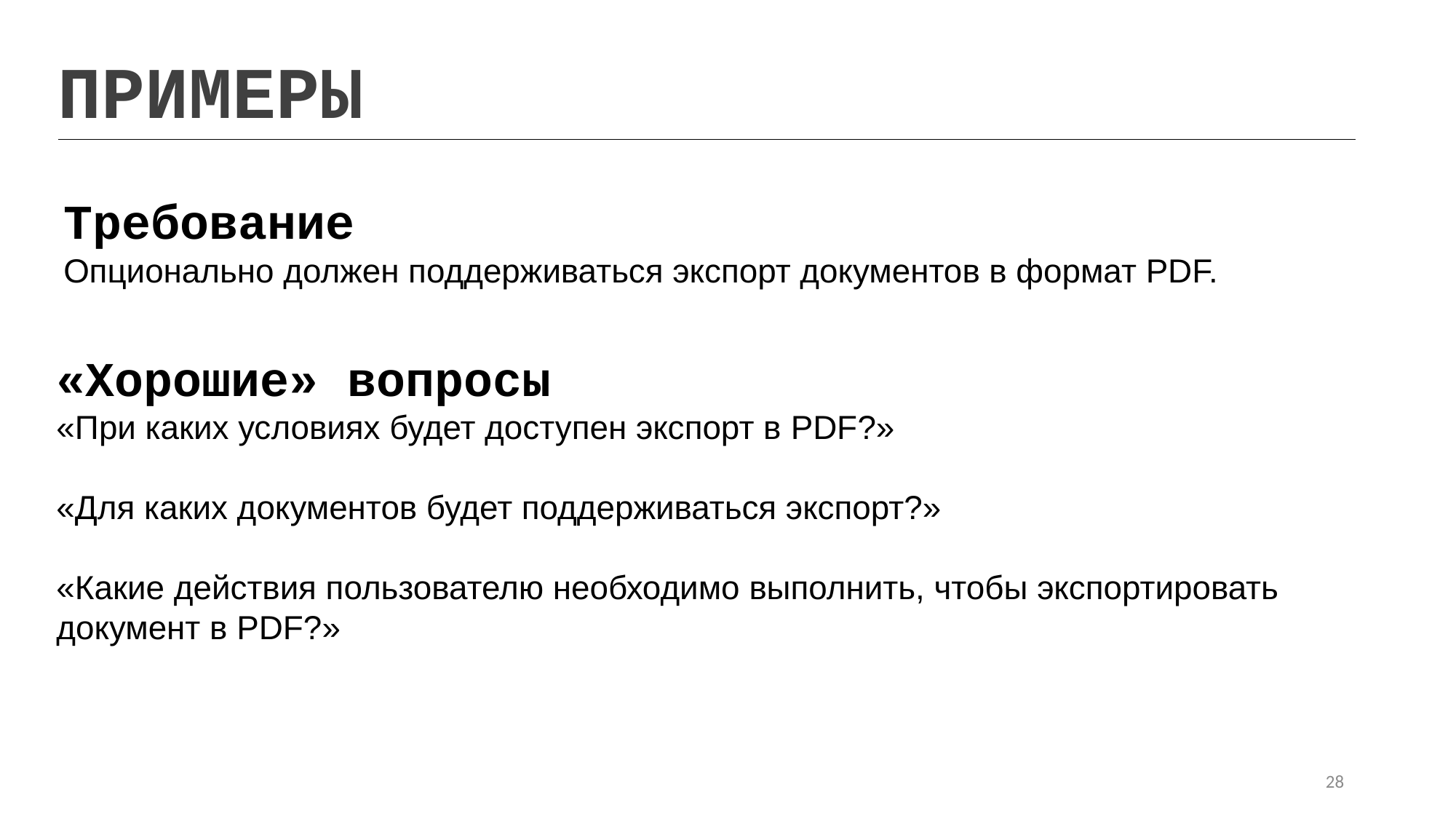

ПРИМЕРЫ
Требование
Опционально должен поддерживаться экспорт документов в формат PDF.
«Хорошие» вопросы
«При каких условиях будет доступен экспорт в PDF?»

«Для каких документов будет поддерживаться экспорт?»

«Какие действия пользователю необходимо выполнить, чтобы экспортировать документ в PDF?»
28